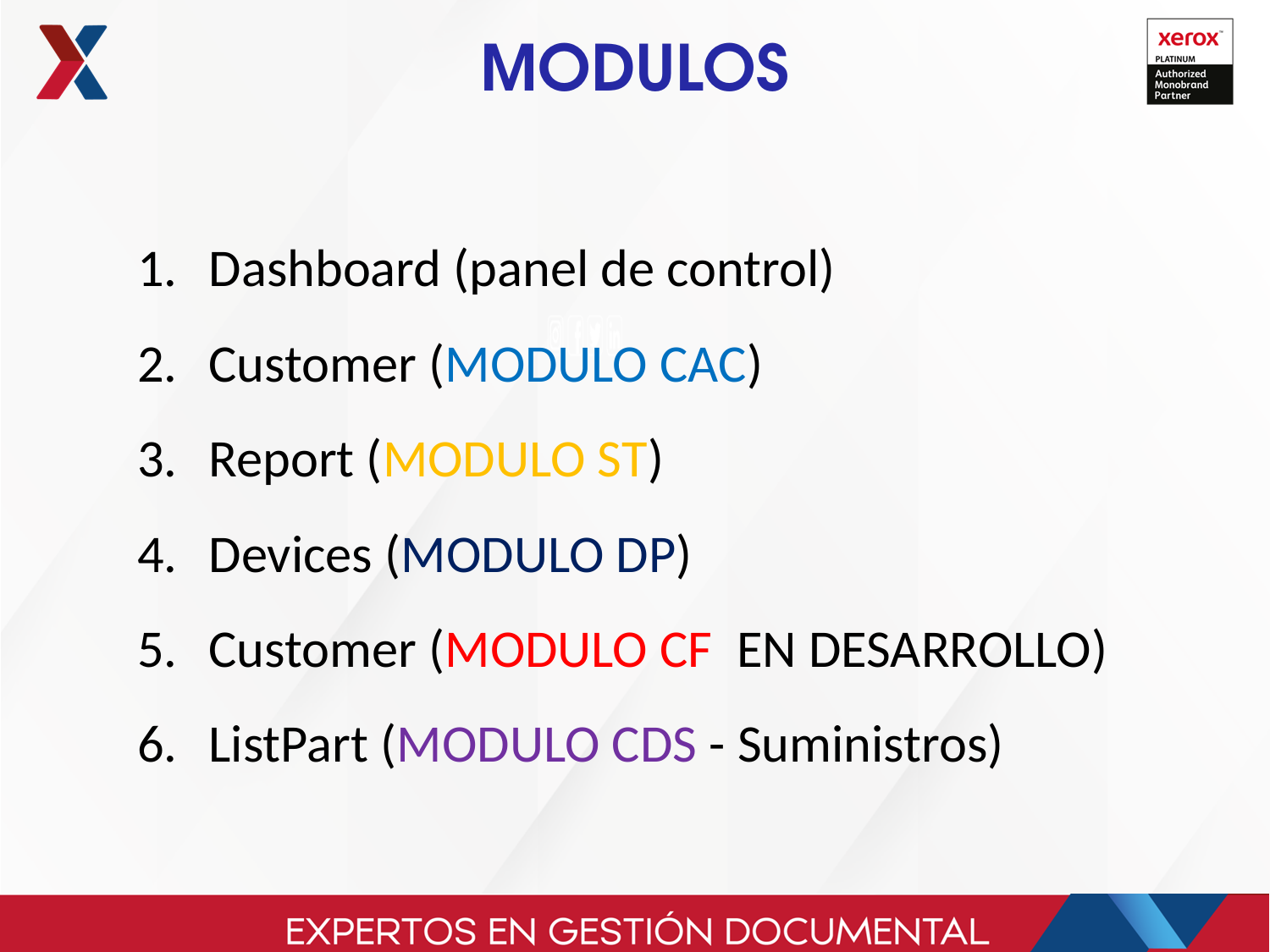

# MODULOS
Dashboard (panel de control)
Customer (MODULO CAC)
Report (MODULO ST)
Devices (MODULO DP)
Customer (MODULO CF  EN DESARROLLO)
ListPart (MODULO CDS - Suministros)